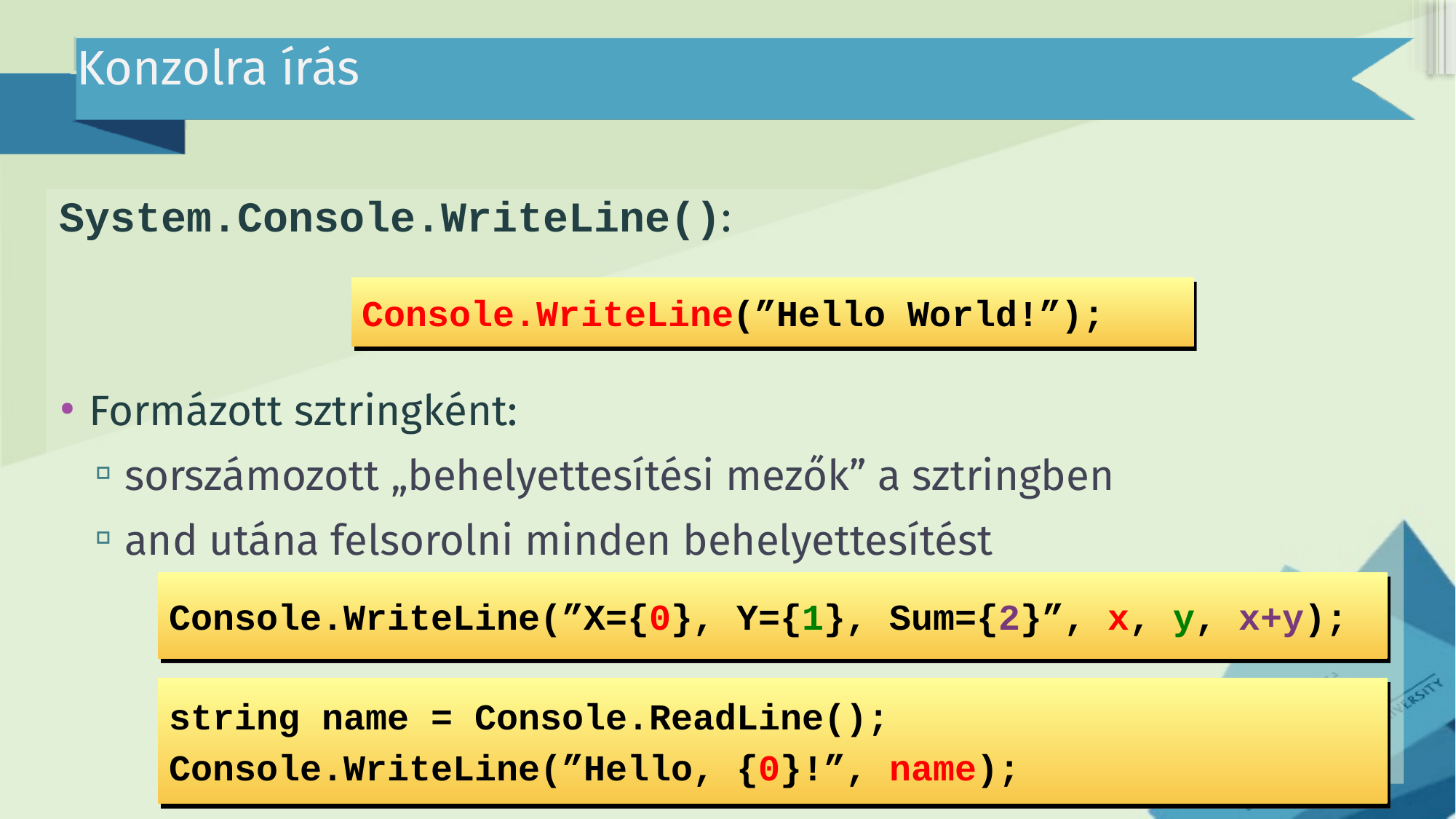

# Konzolra írás
System.Console.WriteLine():

Formázott sztringként:
sorszámozott „behelyettesítési mezők” a sztringben
and utána felsorolni minden behelyettesítést
Console.WriteLine(”Hello World!”);
Console.WriteLine(”X={0}, Y={1}, Sum={2}”, x, y, x+y);
string name = Console.ReadLine();
Console.WriteLine(”Hello, {0}!”, name);